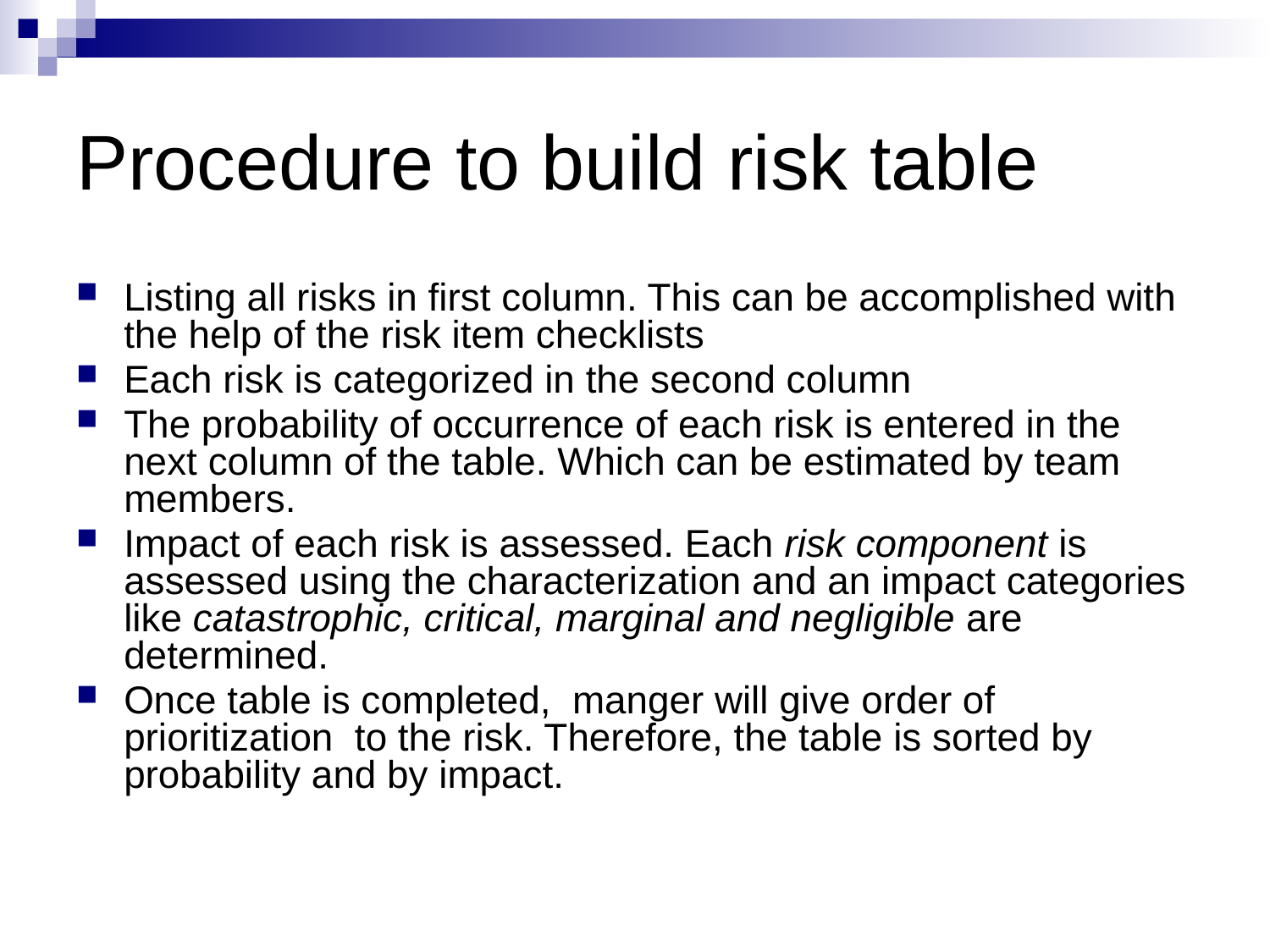

# Procedure to build risk table
Listing all risks in first column. This can be accomplished with the help of the risk item checklists
Each risk is categorized in the second column
The probability of occurrence of each risk is entered in the next column of the table. Which can be estimated by team members.
Impact of each risk is assessed. Each risk component is assessed using the characterization and an impact categories like catastrophic, critical, marginal and negligible are determined.
Once table is completed,  manger will give order of prioritization  to the risk. Therefore, the table is sorted by probability and by impact.